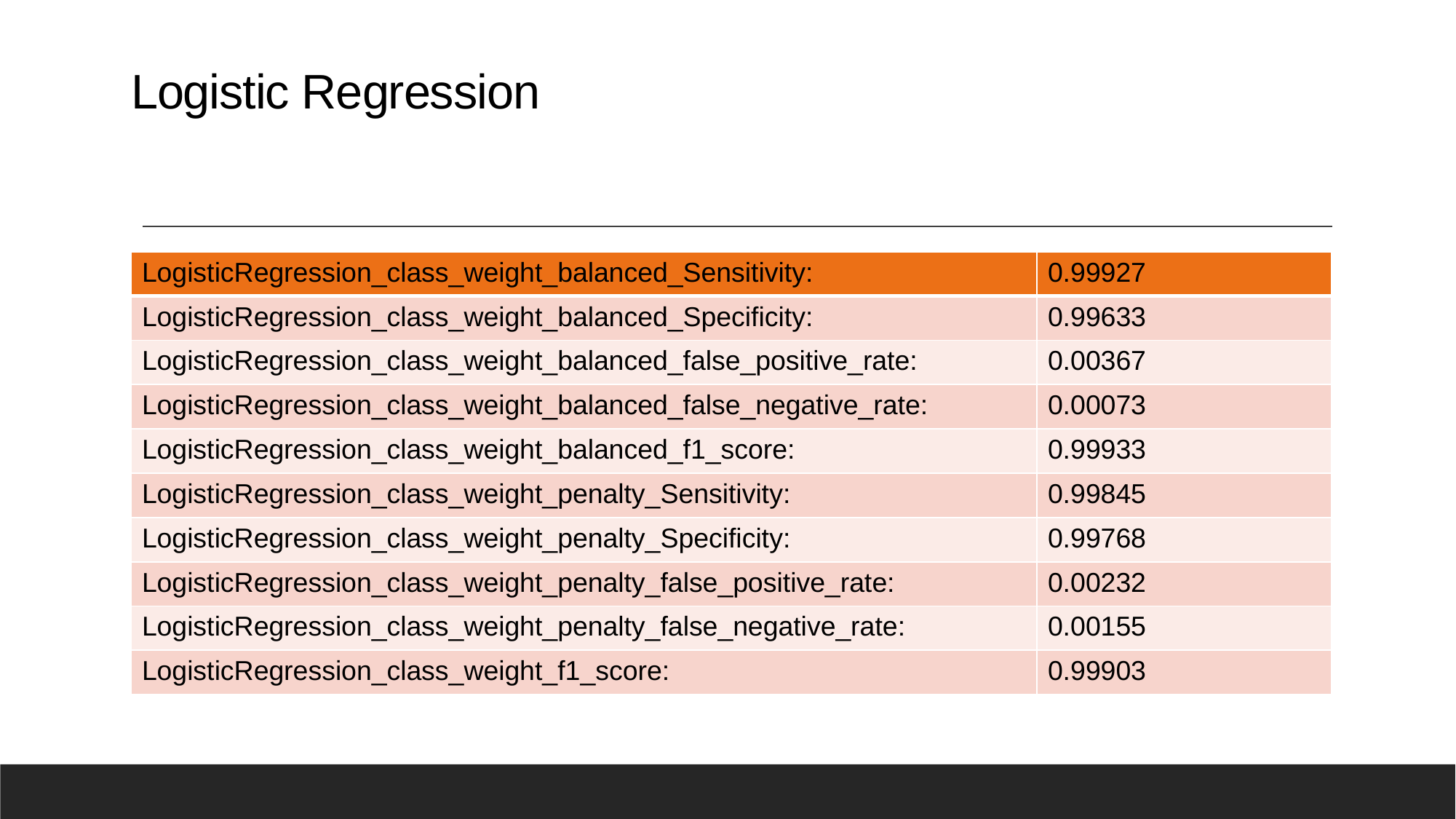

# Logistic Regression
| LogisticRegression\_class\_weight\_balanced\_Sensitivity: | 0.99927 |
| --- | --- |
| LogisticRegression\_class\_weight\_balanced\_Specificity: | 0.99633 |
| LogisticRegression\_class\_weight\_balanced\_false\_positive\_rate: | 0.00367 |
| LogisticRegression\_class\_weight\_balanced\_false\_negative\_rate: | 0.00073 |
| LogisticRegression\_class\_weight\_balanced\_f1\_score: | 0.99933 |
| LogisticRegression\_class\_weight\_penalty\_Sensitivity: | 0.99845 |
| LogisticRegression\_class\_weight\_penalty\_Specificity: | 0.99768 |
| LogisticRegression\_class\_weight\_penalty\_false\_positive\_rate: | 0.00232 |
| LogisticRegression\_class\_weight\_penalty\_false\_negative\_rate: | 0.00155 |
| LogisticRegression\_class\_weight\_f1\_score: | 0.99903 |